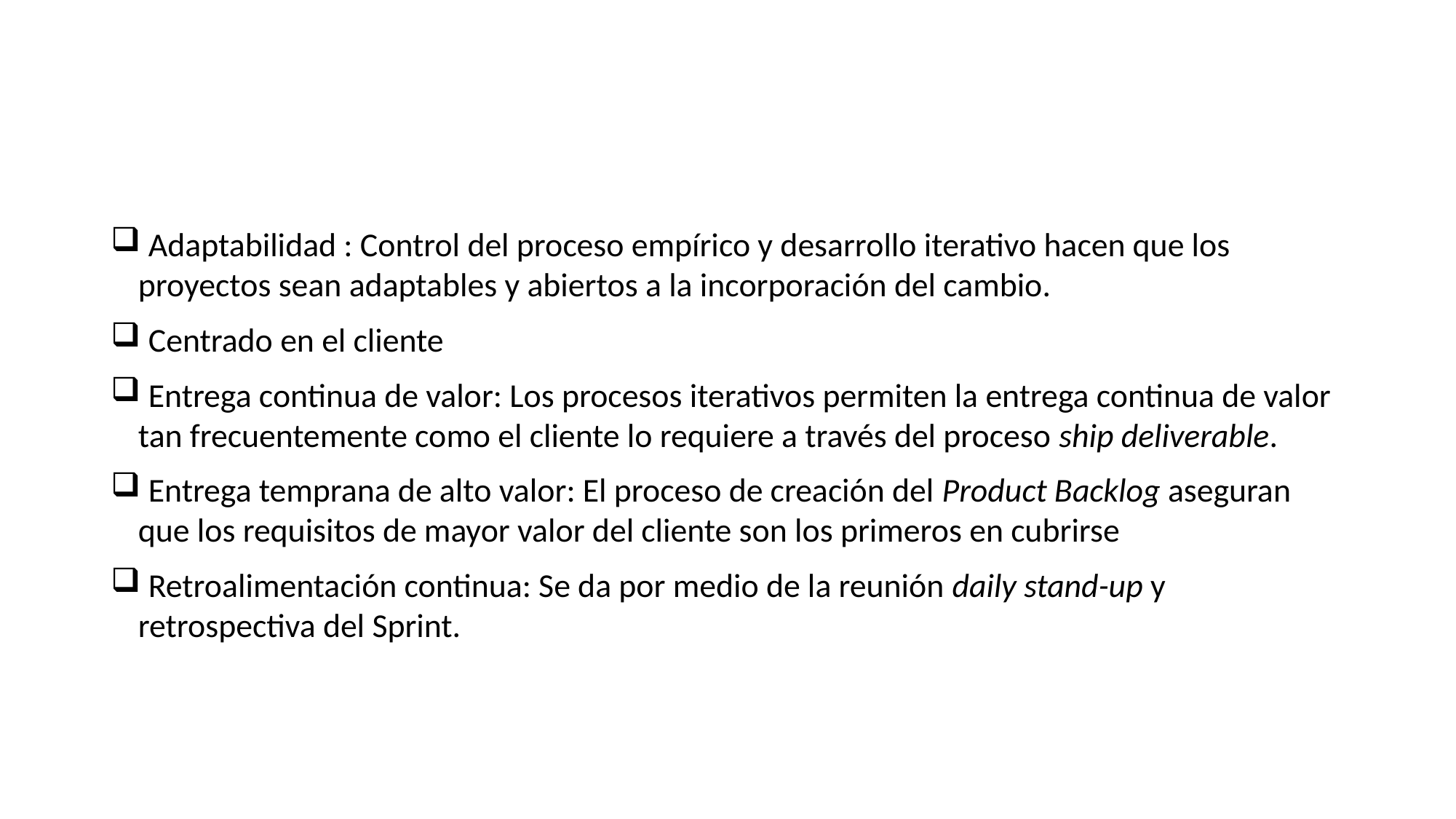

#
 Adaptabilidad : Control del proceso empírico y desarrollo iterativo hacen que los proyectos sean adaptables y abiertos a la incorporación del cambio.
 Centrado en el cliente
 Entrega continua de valor: Los procesos iterativos permiten la entrega continua de valor tan frecuentemente como el cliente lo requiere a través del proceso ship deliverable.
 Entrega temprana de alto valor: El proceso de creación del Product Backlog aseguran que los requisitos de mayor valor del cliente son los primeros en cubrirse
 Retroalimentación continua: Se da por medio de la reunión daily stand-up y retrospectiva del Sprint.